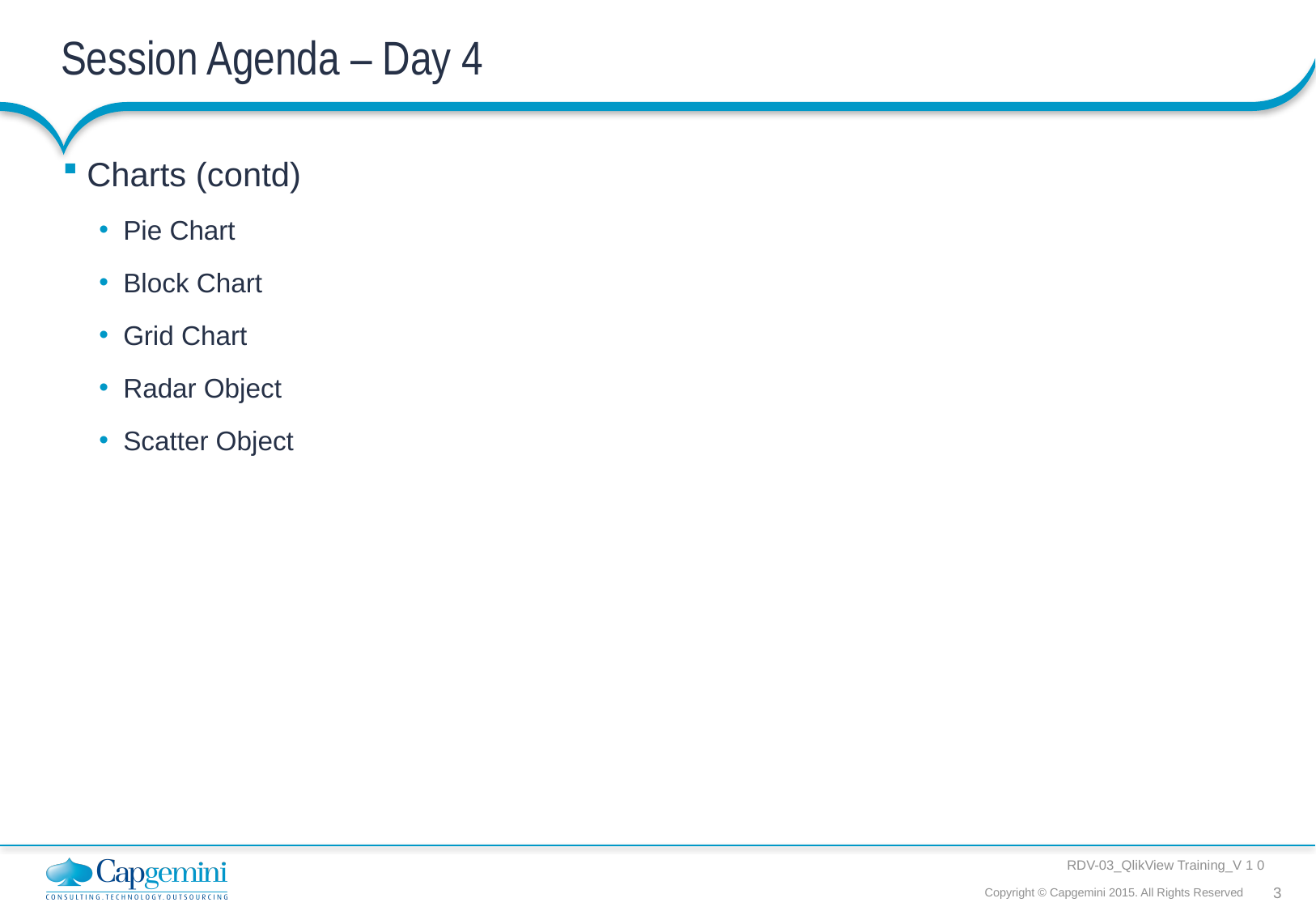

# Session Agenda – Day 4
Charts (contd)
Pie Chart
Block Chart
Grid Chart
Radar Object
Scatter Object